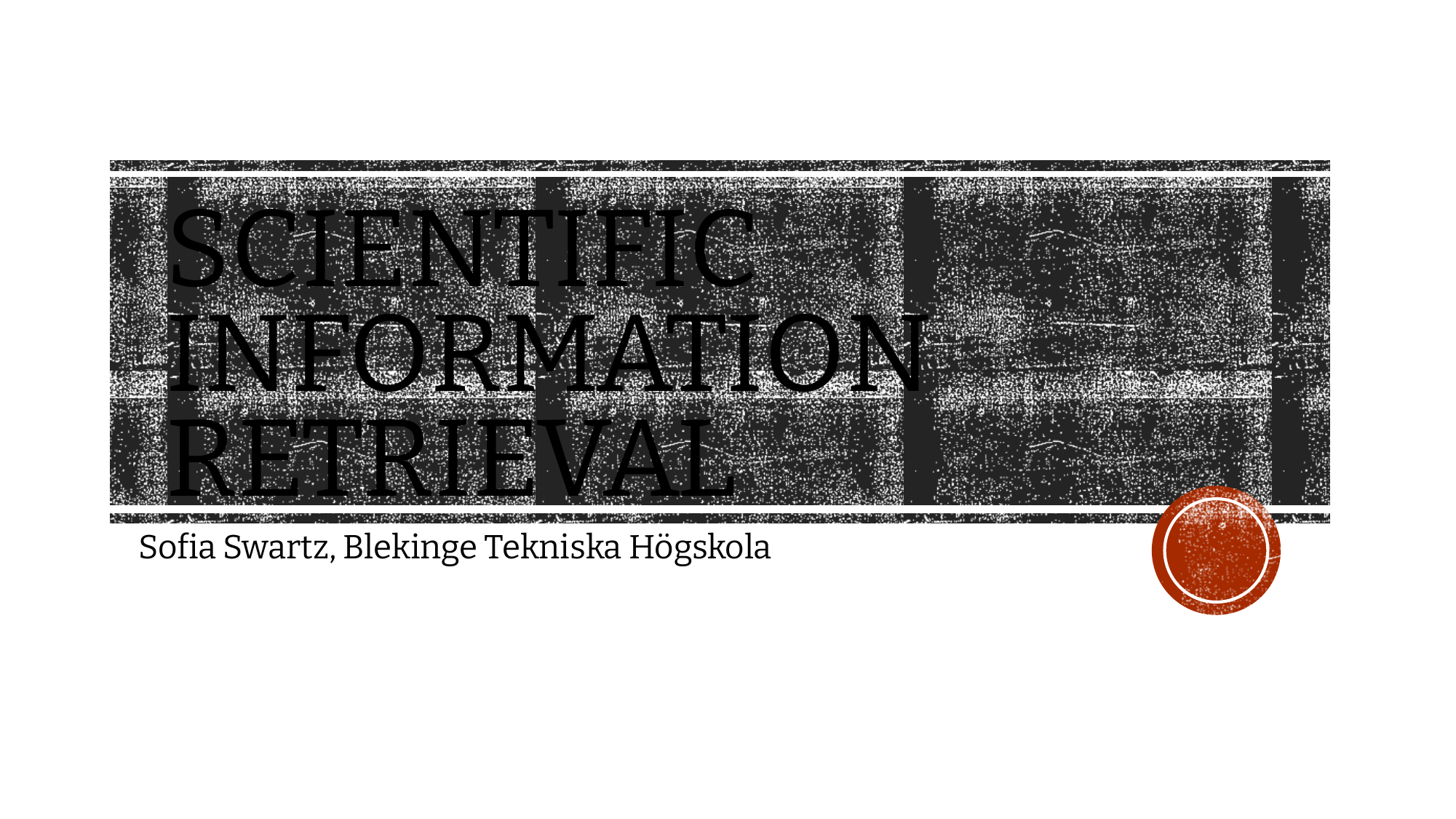

# Scientific Information retrieval
Sofia Swartz, Blekinge Tekniska Högskola